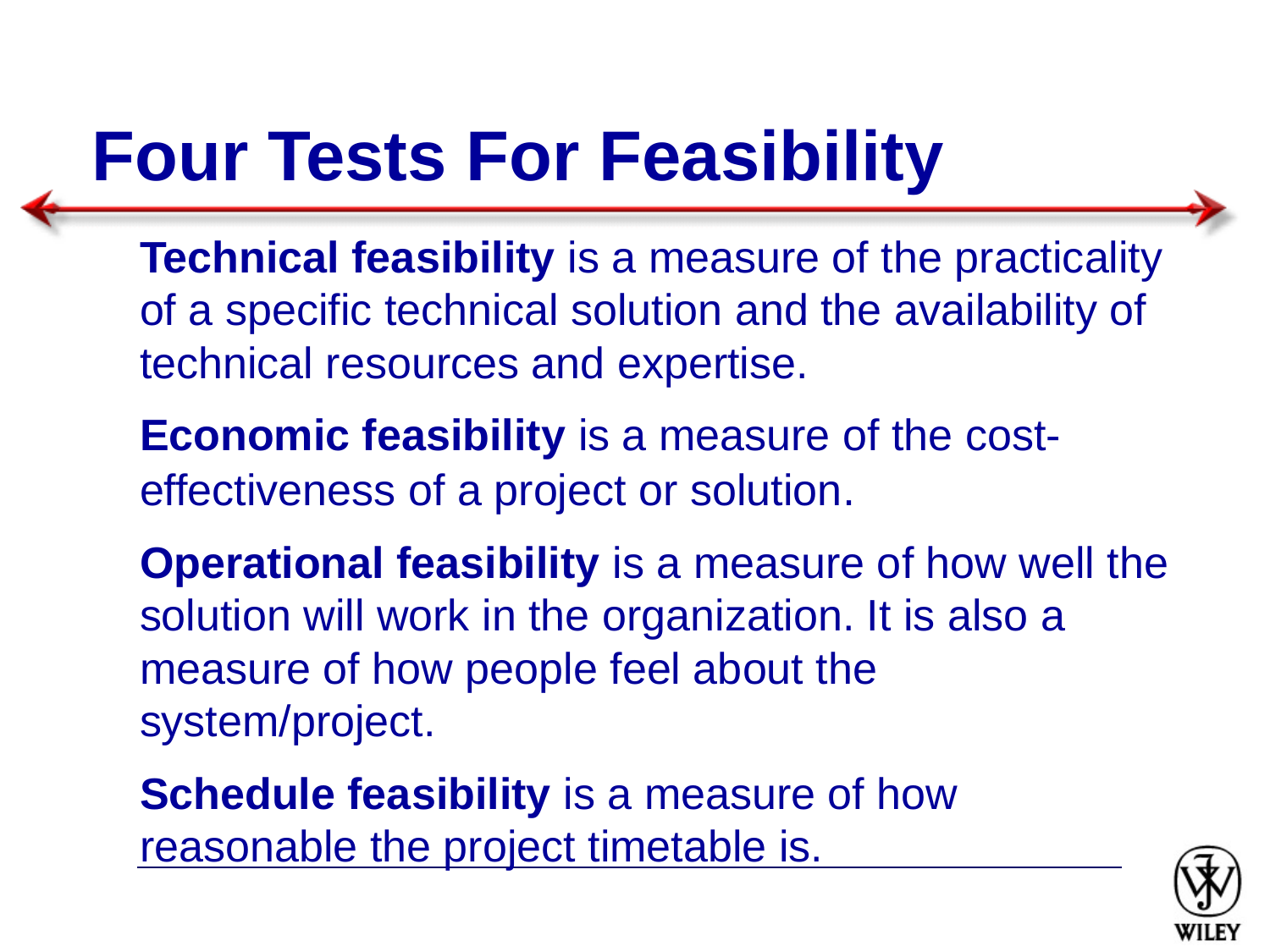

# Four Tests For Feasibility
Technical feasibility is a measure of the practicality of a specific technical solution and the availability of technical resources and expertise.
Economic feasibility is a measure of the cost-effectiveness of a project or solution.
Operational feasibility is a measure of how well the solution will work in the organization. It is also a measure of how people feel about the system/project.
Schedule feasibility is a measure of how reasonable the project timetable is.